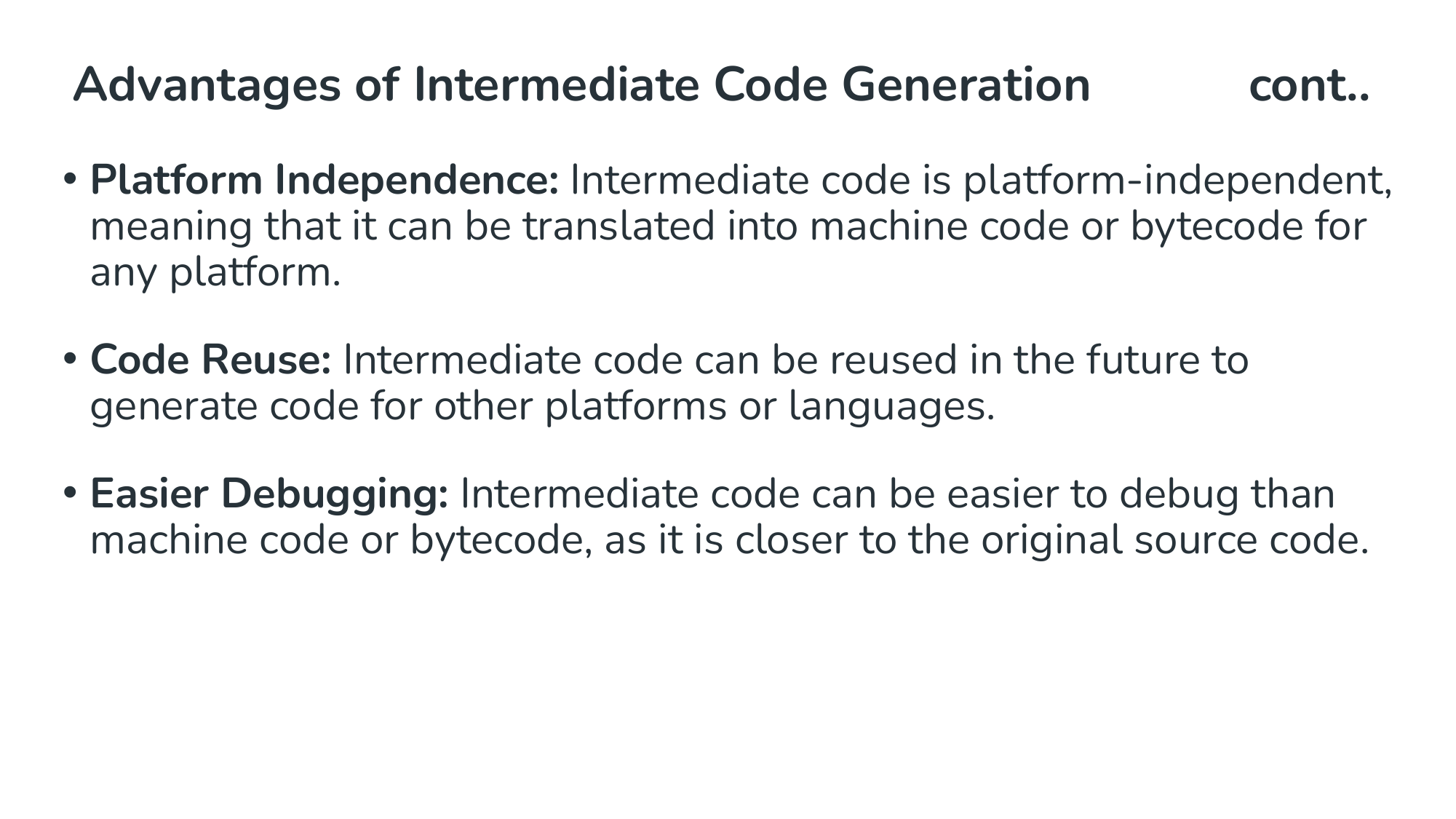

# Advantages of Intermediate Code Generation            cont..
Platform Independence: Intermediate code is platform-independent, meaning that it can be translated into machine code or bytecode for any platform.
Code Reuse: Intermediate code can be reused in the future to generate code for other platforms or languages.
Easier Debugging: Intermediate code can be easier to debug than machine code or bytecode, as it is closer to the original source code.